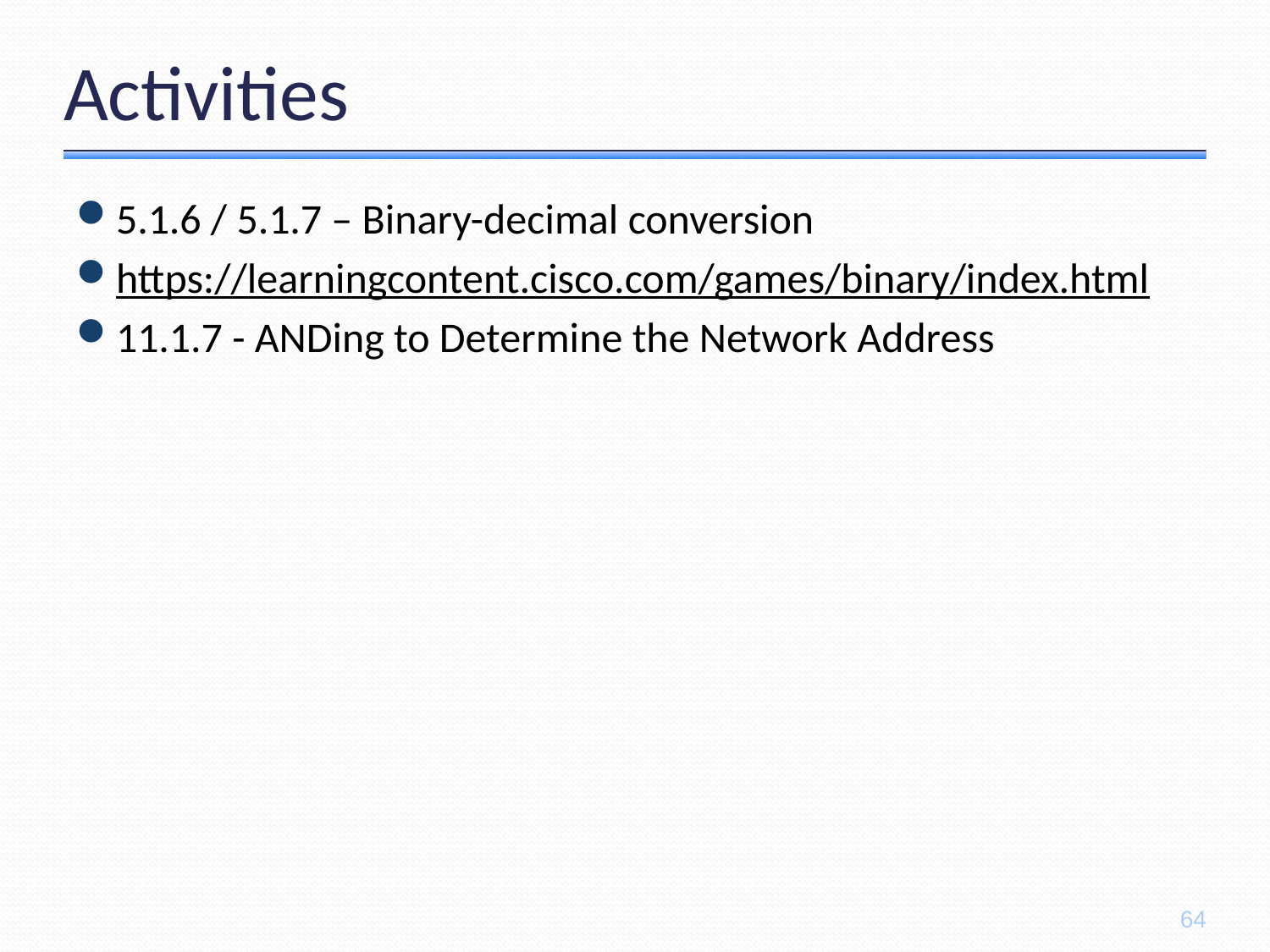

# Activities
5.1.6 / 5.1.7 – Binary-decimal conversion
https://learningcontent.cisco.com/games/binary/index.html
11.1.7 - ANDing to Determine the Network Address
64